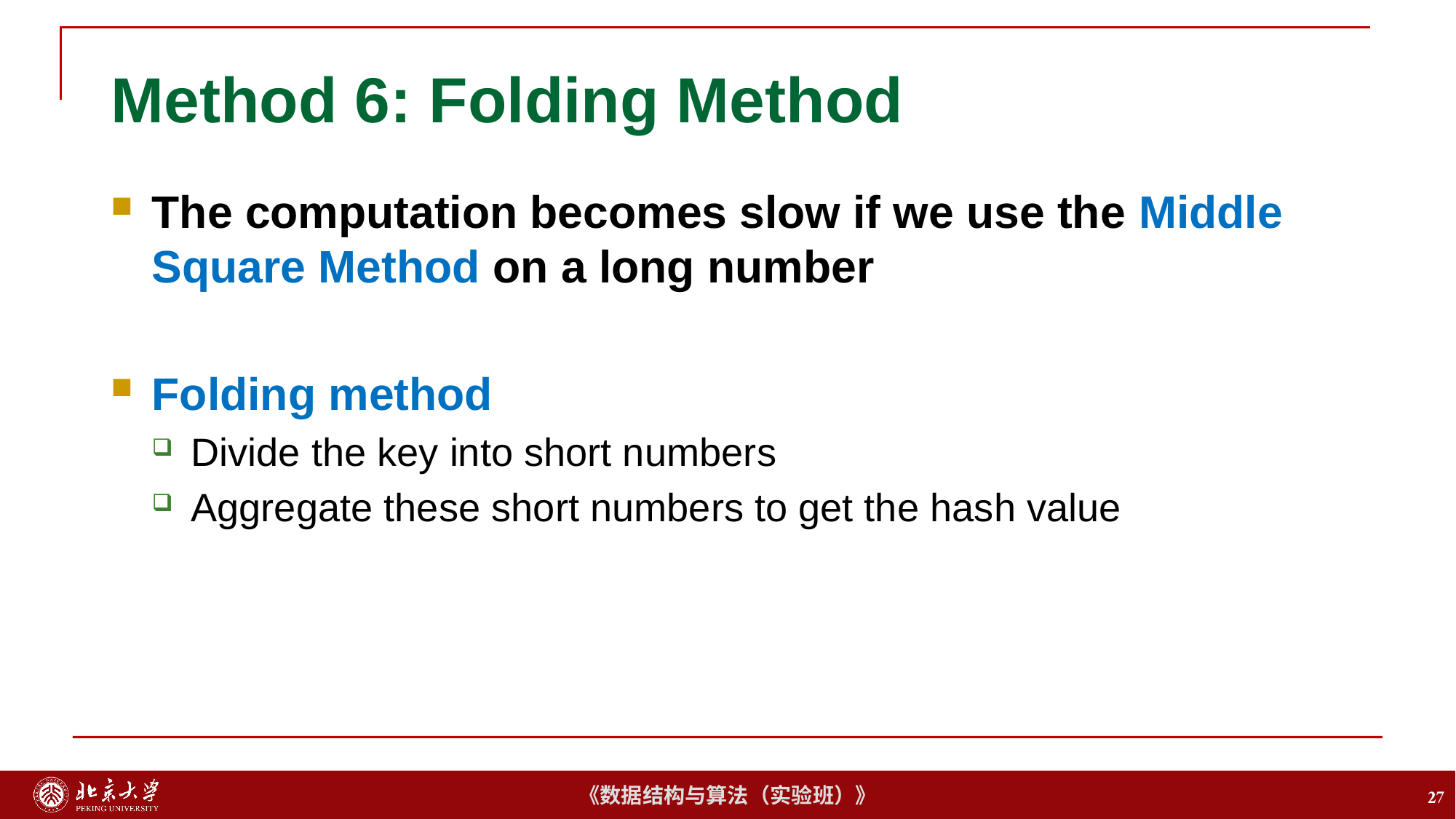

# Method 6: Folding Method
The computation becomes slow if we use the Middle Square Method on a long number

Folding method
Divide the key into short numbers
Aggregate these short numbers to get the hash value
27